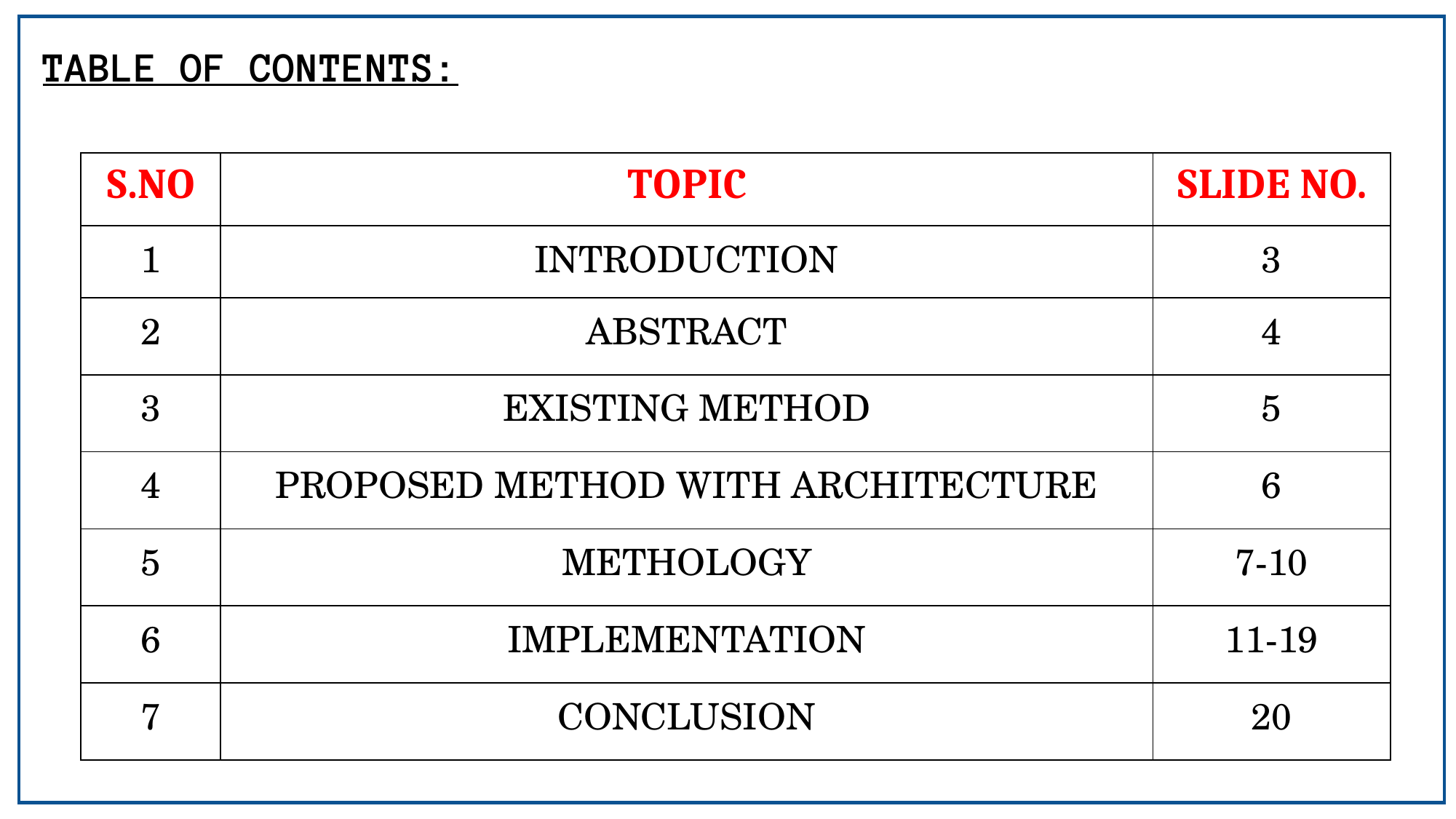

TABLE OF CONTENTS:

| S.NO | TOPIC | SLIDE NO. |
| --- | --- | --- |
| 1 | INTRODUCTION | 3 |
| --- | --- | --- |
| 2 | ABSTRACT | 4 |
| 3 | EXISTING METHOD | 5 |
| 4 | PROPOSED METHOD WITH ARCHITECTURE | 6 |
| 5 | METHOLOGY | 7-10 |
| 6 | IMPLEMENTATION | 11-19 |
| 7 | CONCLUSION | 20 |